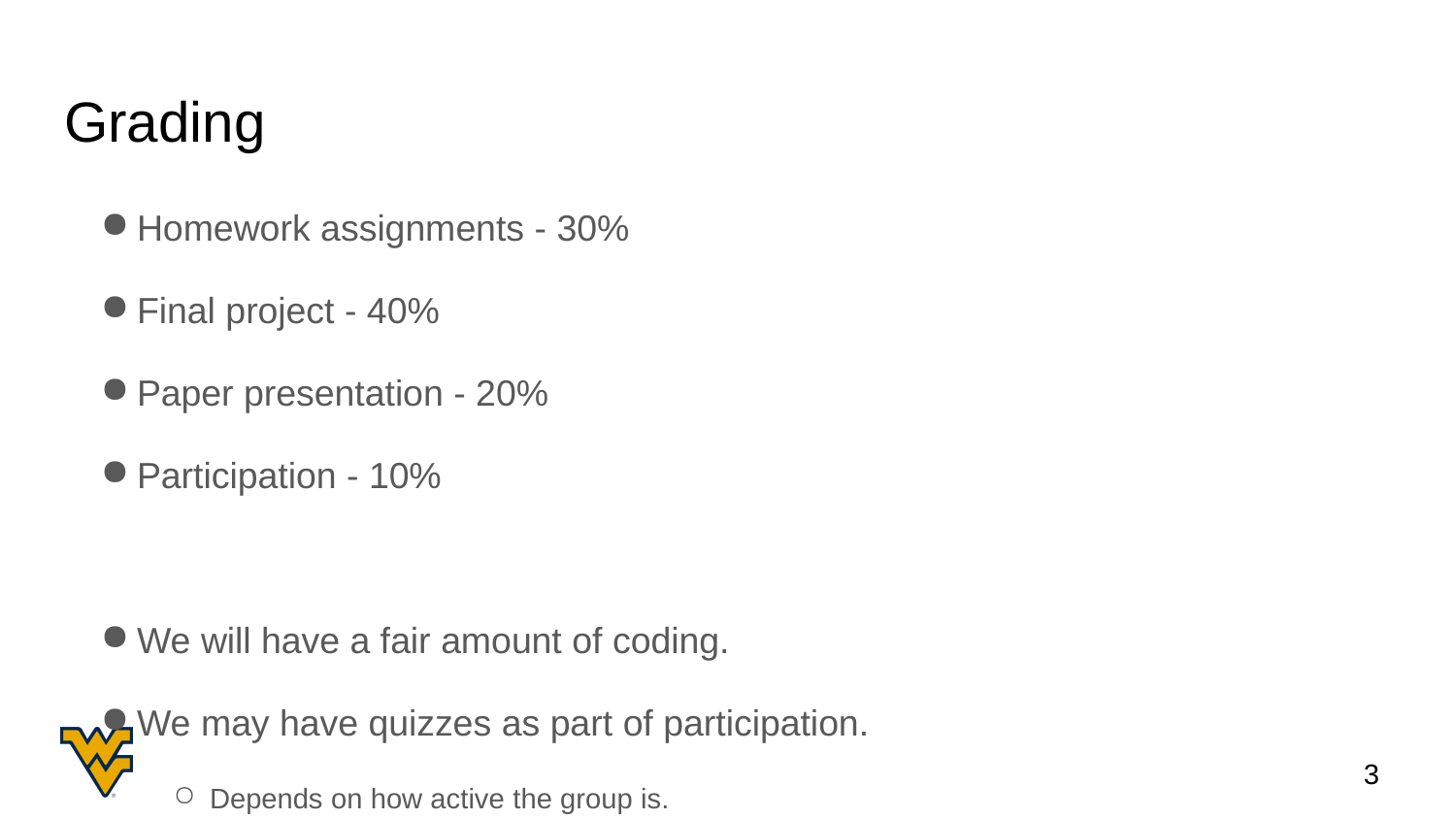

# Grading
Homework assignments - 30%
Final project - 40%
Paper presentation - 20%
Participation - 10%

We will have a fair amount of coding.
We may have quizzes as part of participation.
Depends on how active the group is.
3